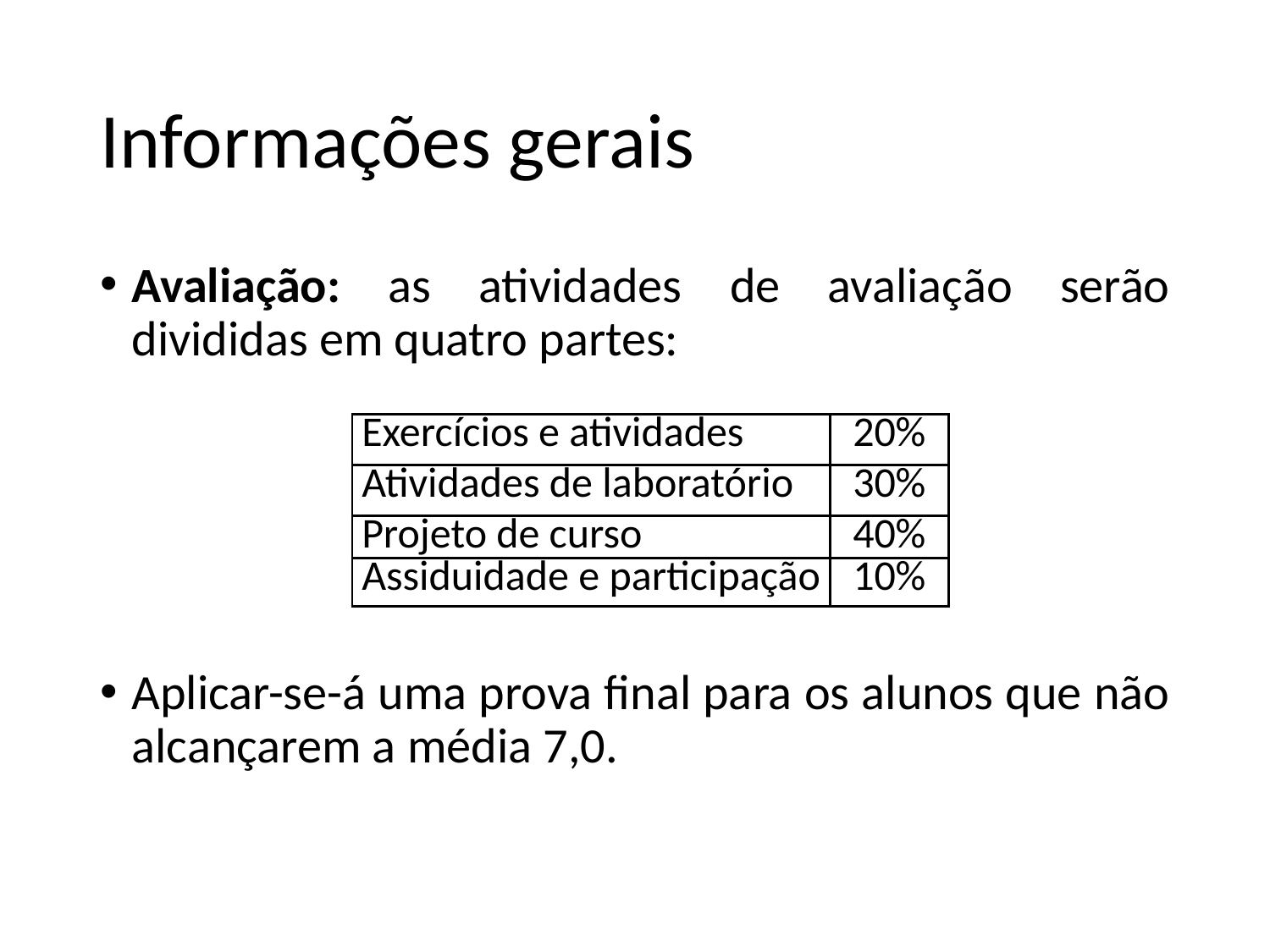

# Informações gerais
Avaliação: as atividades de avaliação serão divididas em quatro partes:

Aplicar-se-á uma prova final para os alunos que não alcançarem a média 7,0.

| Exercícios e atividades | 20% |
| --- | --- |
| Atividades de laboratório | 30% |
| Projeto de curso | 40% |
| Assiduidade e participação | 10% |
2